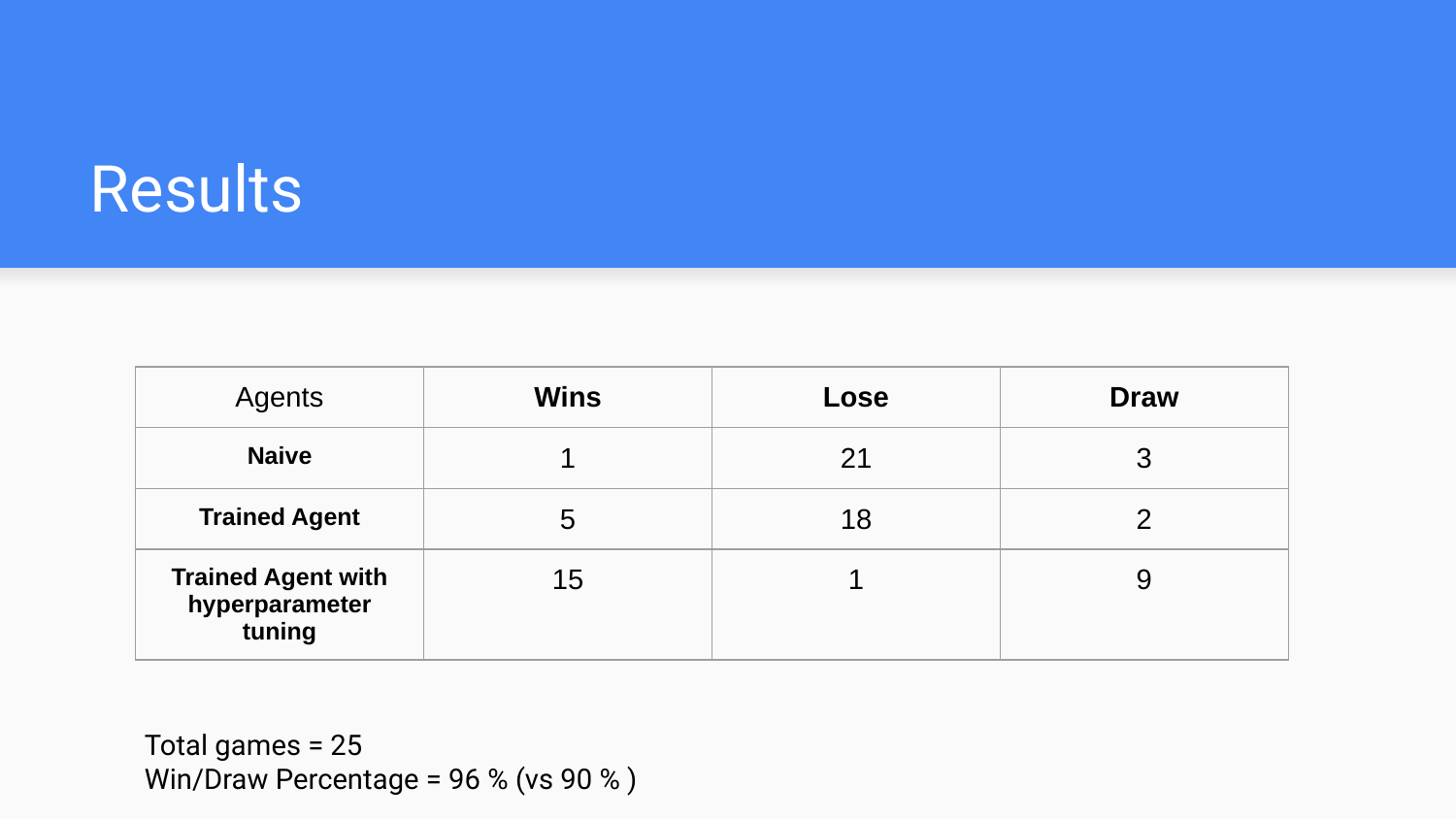

# Results

| Agents | Wins | Lose | Draw |
| --- | --- | --- | --- |
| Naive | 1 | 21 | 3 |
| Trained Agent | 5 | 18 | 2 |
| Trained Agent with hyperparameter tuning | 15 | 1 | 9 |
Total games = 25
Win/Draw Percentage = 96 % (vs 90 % )